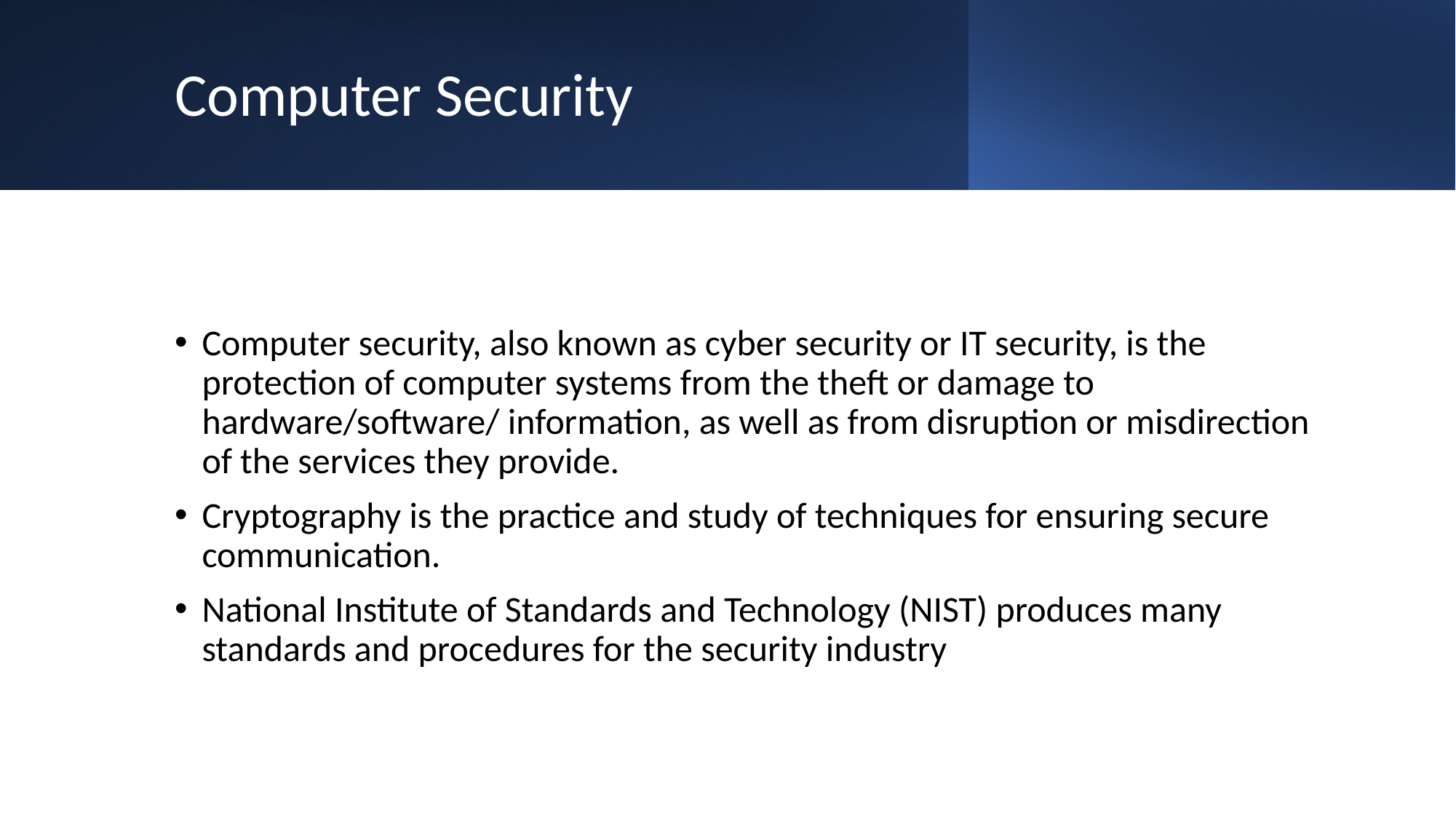

# Computer Security
Computer security, also known as cyber security or IT security, is the protection of computer systems from the theft or damage to hardware/software/ information, as well as from disruption or misdirection of the services they provide.
Cryptography is the practice and study of techniques for ensuring secure communication.
National Institute of Standards and Technology (NIST) produces many standards and procedures for the security industry